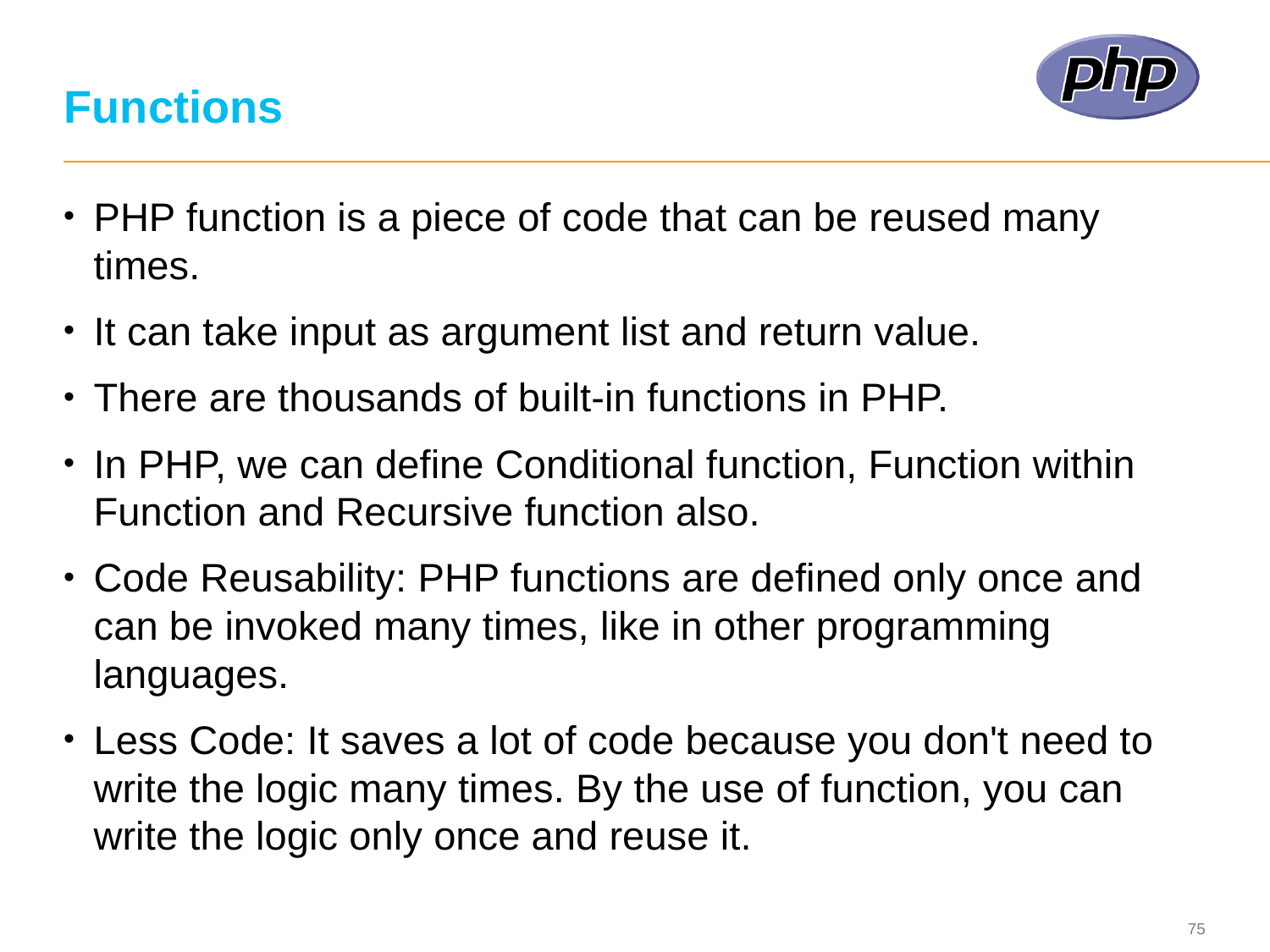

# Functions
PHP function is a piece of code that can be reused many times.
It can take input as argument list and return value.
There are thousands of built-in functions in PHP.
In PHP, we can define Conditional function, Function within Function and Recursive function also.
Code Reusability: PHP functions are defined only once and can be invoked many times, like in other programming languages.
Less Code: It saves a lot of code because you don't need to write the logic many times. By the use of function, you can write the logic only once and reuse it.